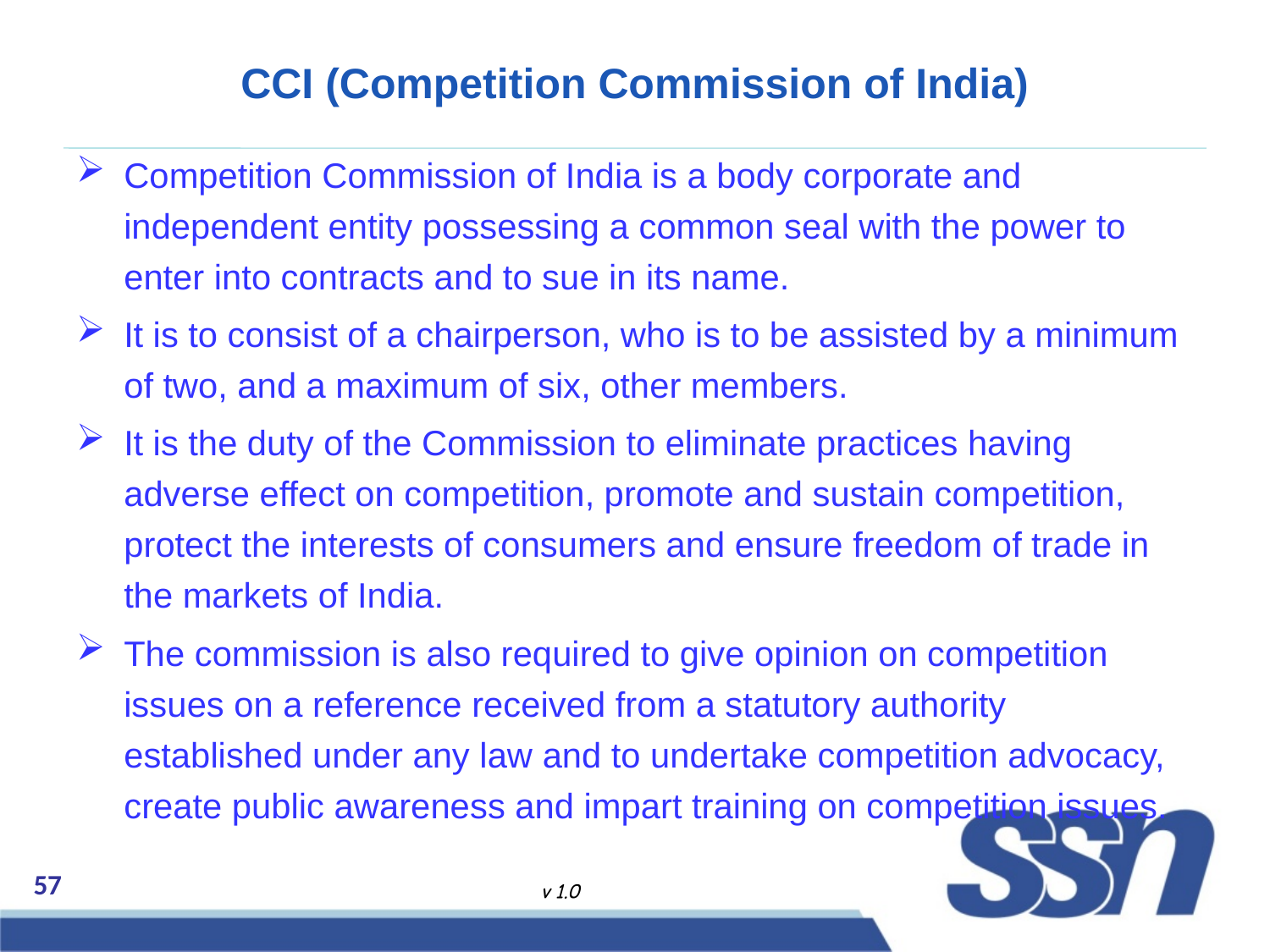

# CCI (Competition Commission of India)
Competition Commission of India is a body corporate and independent entity possessing a common seal with the power to enter into contracts and to sue in its name.
It is to consist of a chairperson, who is to be assisted by a minimum of two, and a maximum of six, other members.
It is the duty of the Commission to eliminate practices having adverse effect on competition, promote and sustain competition, protect the interests of consumers and ensure freedom of trade in the markets of India.
The commission is also required to give opinion on competition issues on a reference received from a statutory authority established under any law and to undertake competition advocacy, create public awareness and impart training on competition issues.